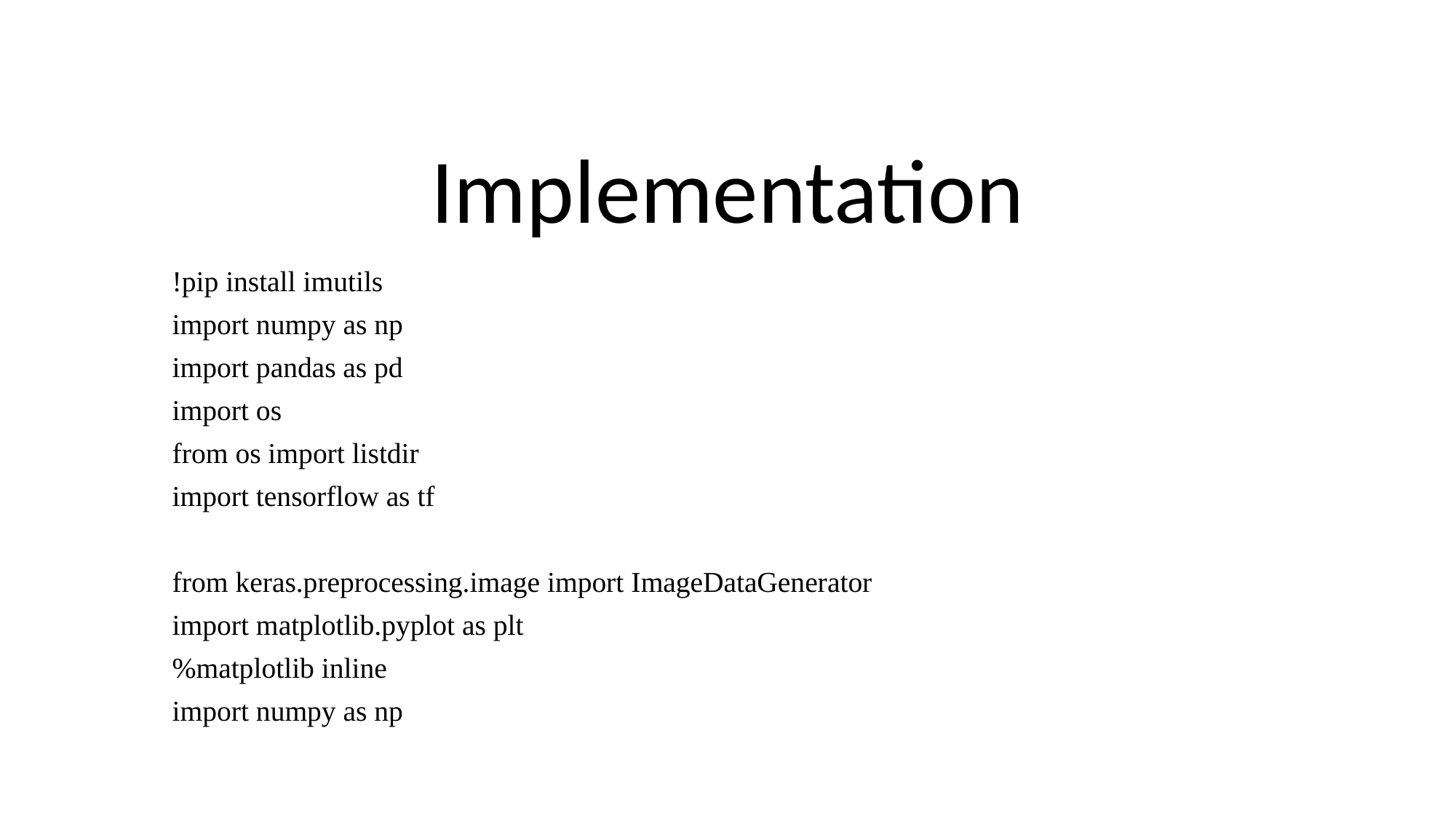

# Implementation
!pip install imutils
import numpy as np
import pandas as pd
import os
from os import listdir
import tensorflow as tf

from keras.preprocessing.image import ImageDataGenerator
import matplotlib.pyplot as plt
%matplotlib inline
import numpy as np